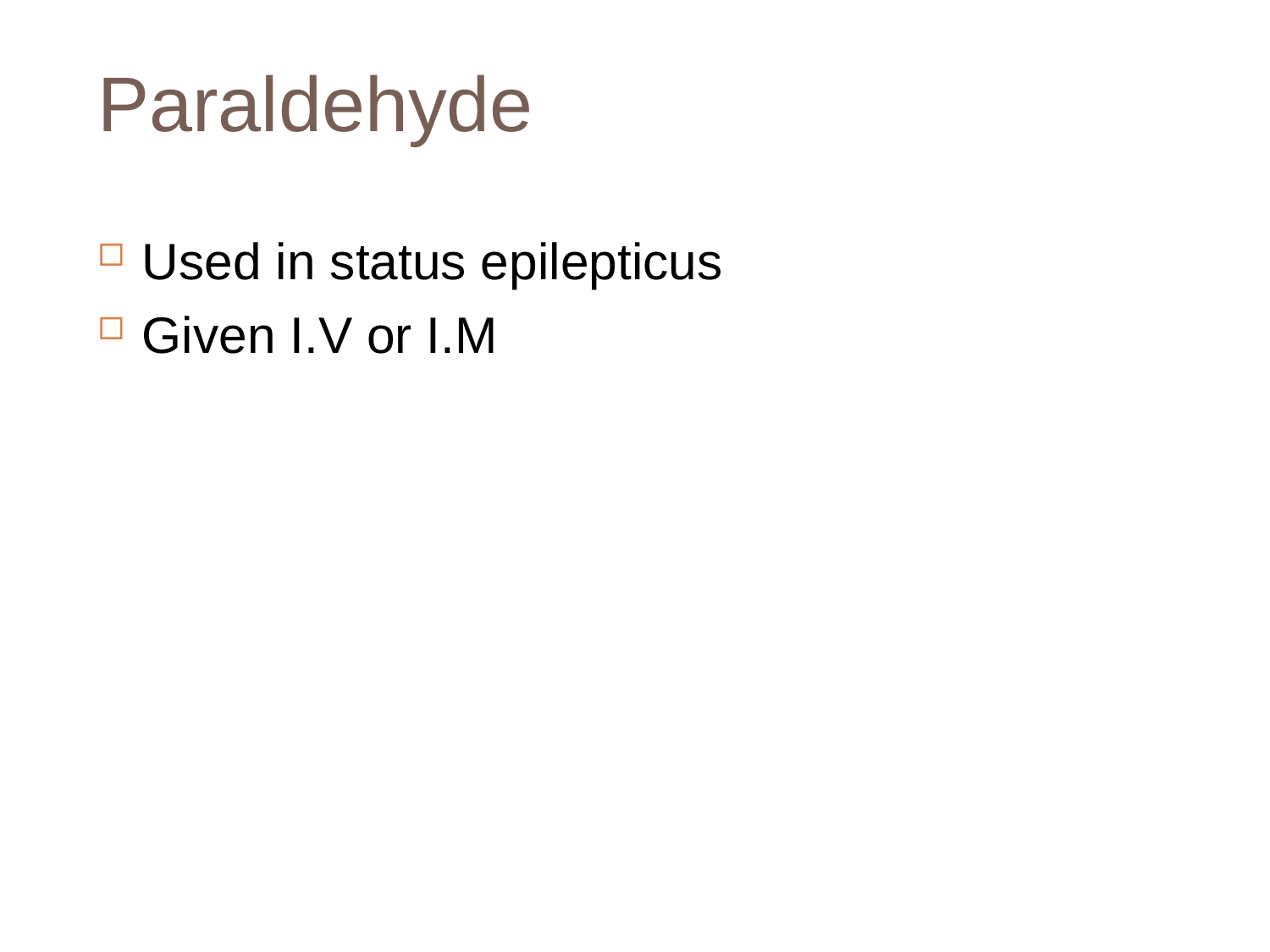

# Paraldehyde
Used in status epilepticus
Given I.V or I.M